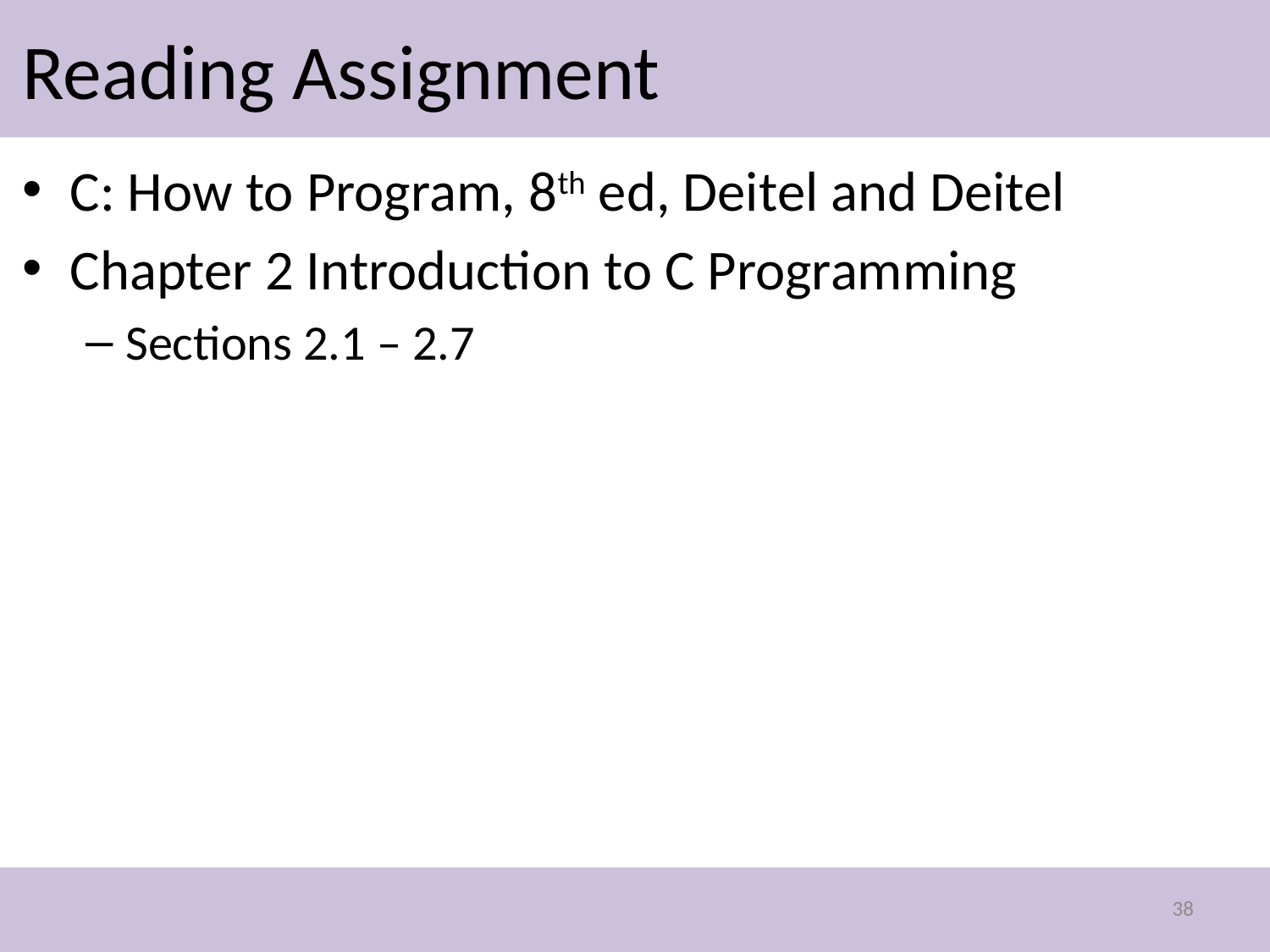

# Reading Assignment
C: How to Program, 8th ed, Deitel and Deitel
Chapter 2 Introduction to C Programming
Sections 2.1 – 2.7
38